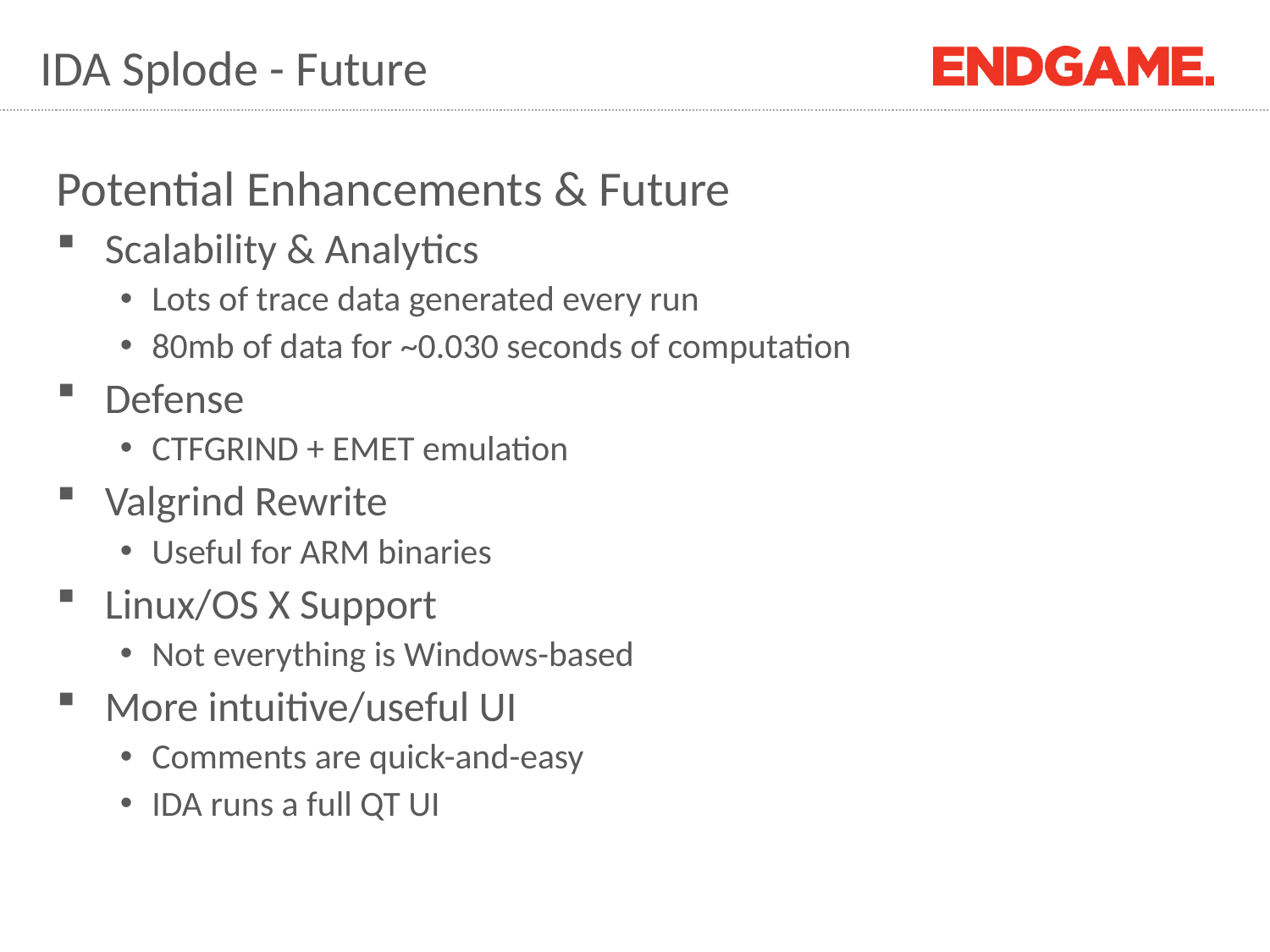

# IDA Splode - Future
Potential Enhancements & Future
Scalability & Analytics
Lots of trace data generated every run
80mb of data for ~0.030 seconds of computation
Defense
CTFGRIND + EMET emulation
Valgrind Rewrite
Useful for ARM binaries
Linux/OS X Support
Not everything is Windows-based
More intuitive/useful UI
Comments are quick-and-easy
IDA runs a full QT UI